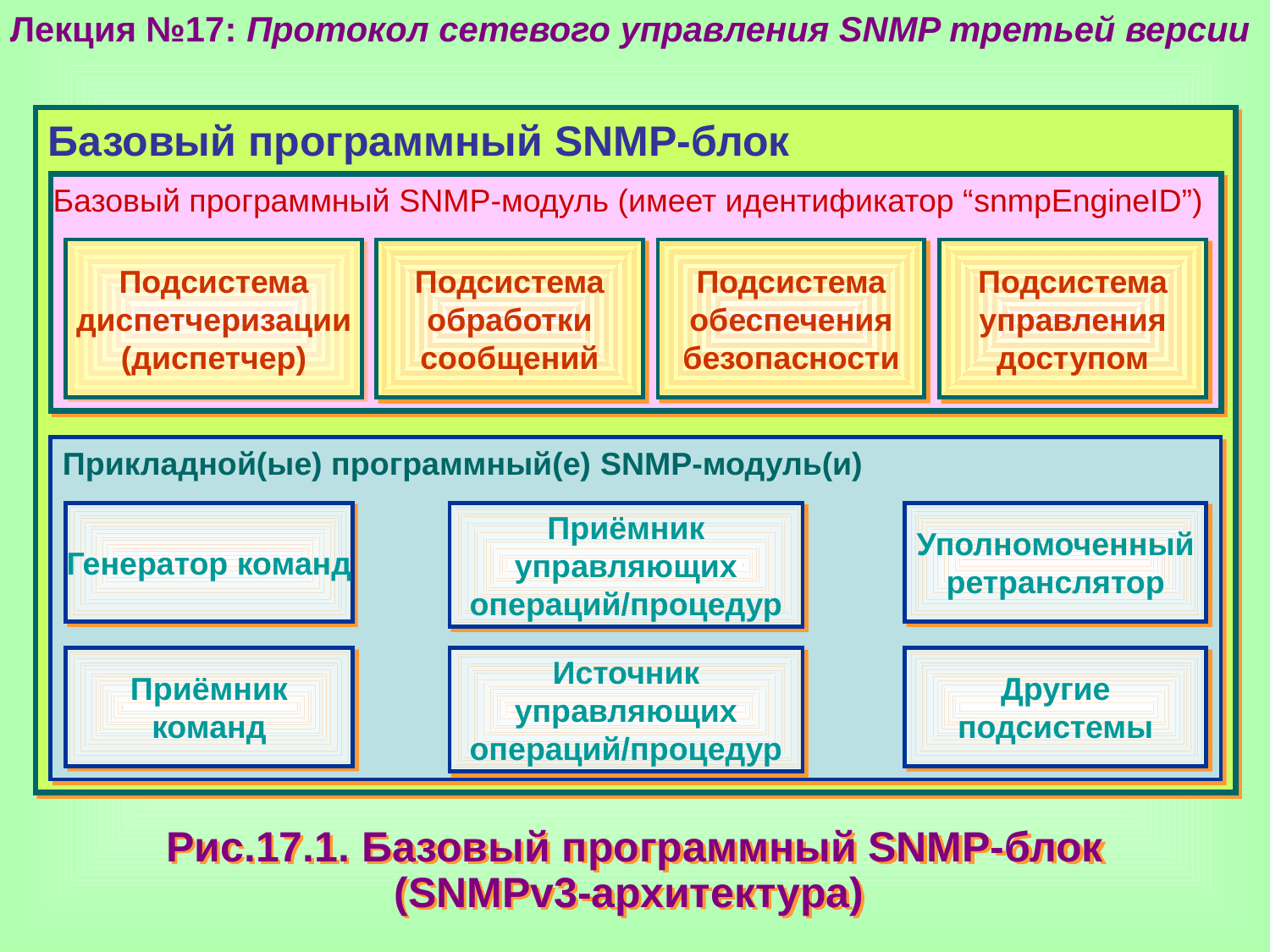

Лекция №17: Протокол сетевого управления SNMP третьей версии
Базовый программный SNMP-блок
Базовый программный SNMP-модуль (имеет идентификатор “snmpEngineID”)
Подсистема диспетчеризации
(диспетчер)
Подсистема обработки сообщений
Подсистема обеспечения безопасности
Подсистема управления доступом

Прикладной(ые) программный(е) SNMP-модуль(и)
Генератор команд
Приёмник управляющих операций/процедур
Уполномоченный ретранслятор
Приёмник
команд
Источник управляющих операций/процедур
Другие подсистемы
Рис.17.1. Базовый программный SNMP-блок
(SNMPv3-архитектура)